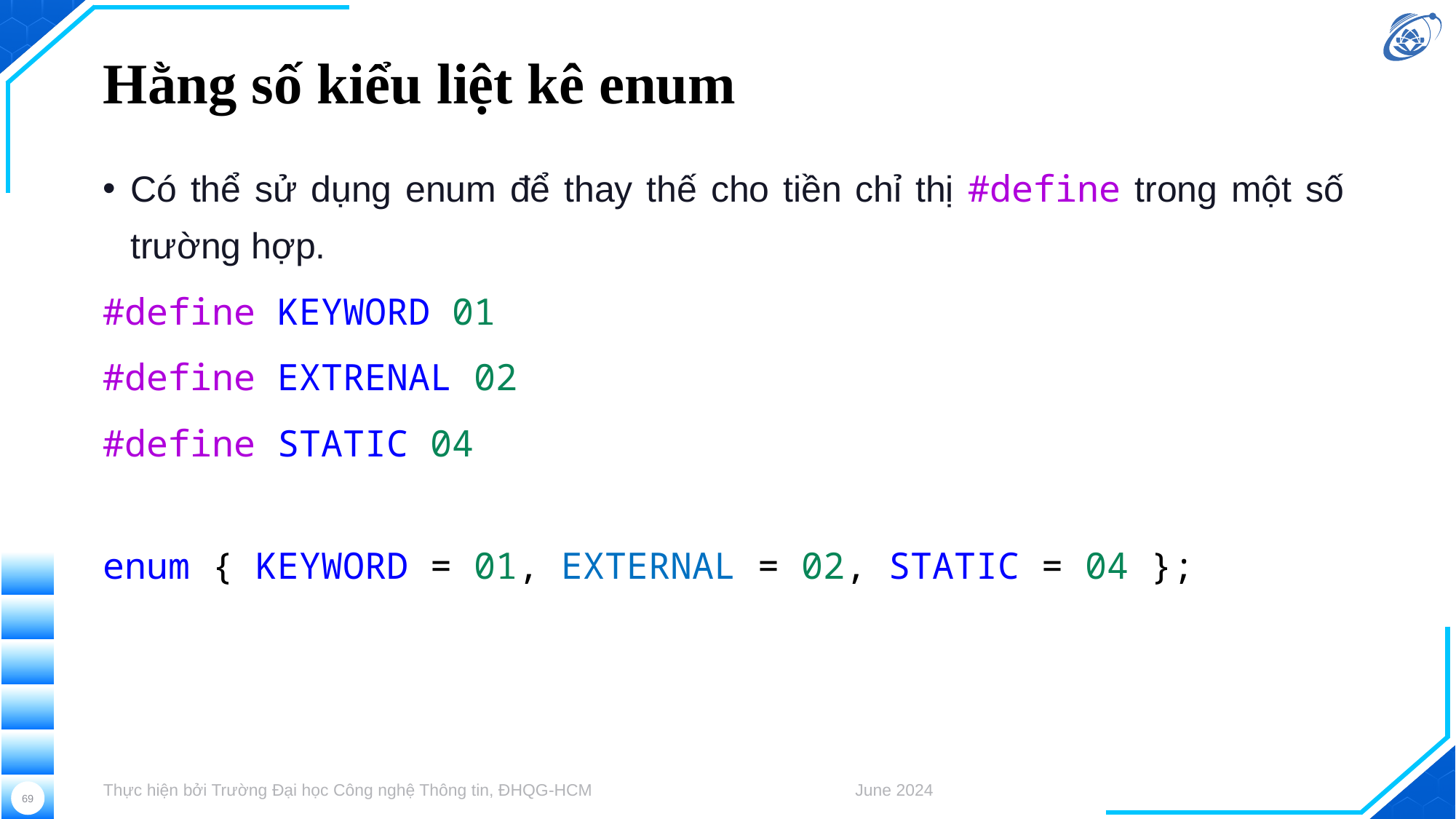

# Hằng số kiểu liệt kê enum
Có thể sử dụng enum để thay thế cho tiền chỉ thị #define trong một số trường hợp.
#define KEYWORD 01
#define EXTRENAL 02
#define STATIC 04
enum { KEYWORD = 01, EXTERNAL = 02, STATIC = 04 };

Thực hiện bởi Trường Đại học Công nghệ Thông tin, ĐHQG-HCM
June 2024
69